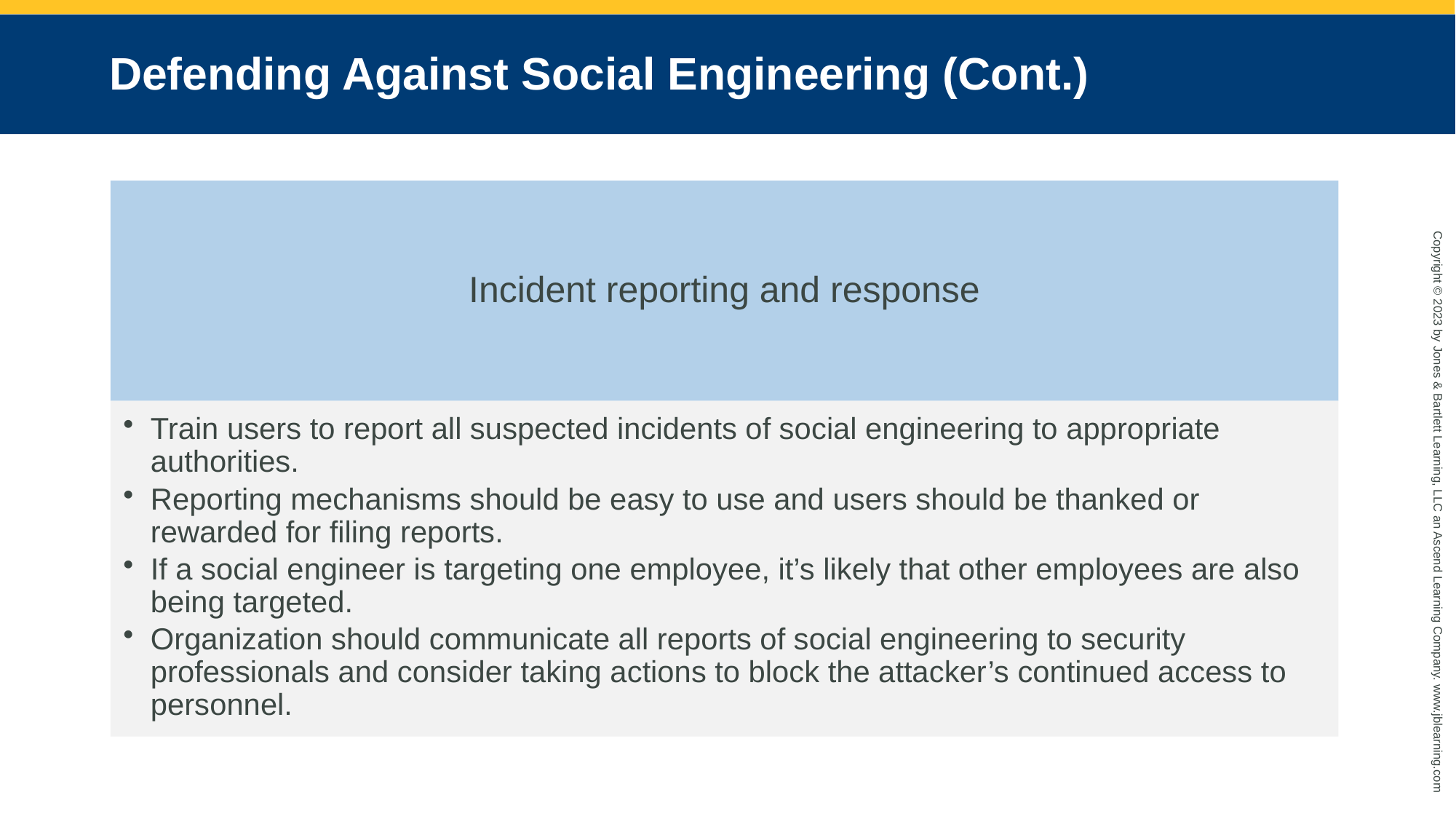

# Defending Against Social Engineering (Cont.)
Incident reporting and response
Train users to report all suspected incidents of social engineering to appropriate authorities.
Reporting mechanisms should be easy to use and users should be thanked or rewarded for filing reports.
If a social engineer is targeting one employee, it’s likely that other employees are also being targeted.
Organization should communicate all reports of social engineering to security professionals and consider taking actions to block the attacker’s continued access to personnel.